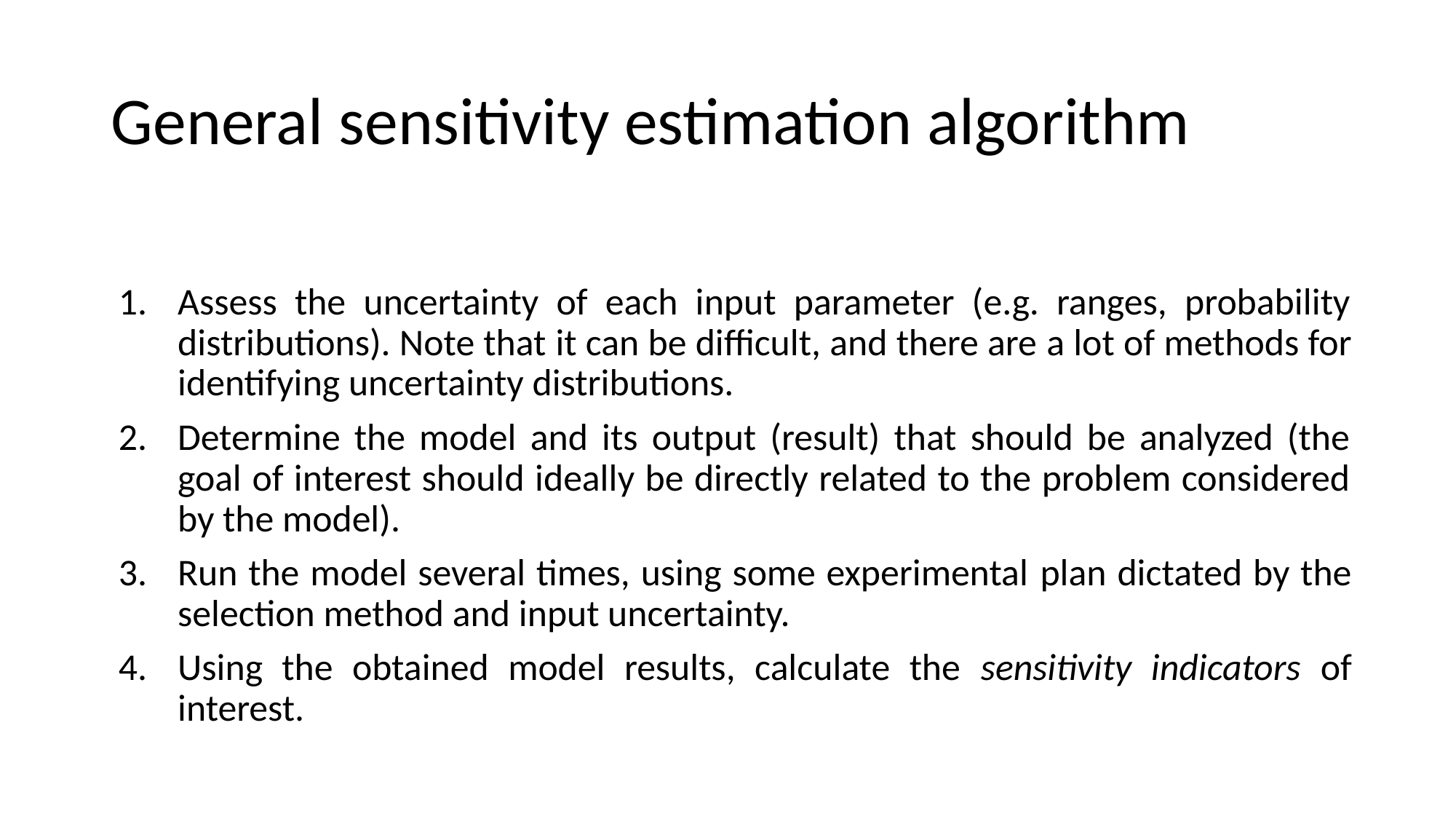

# General sensitivity estimation algorithm

Assess the uncertainty of each input parameter (e.g. ranges, probability distributions). Note that it can be difficult, and there are a lot of methods for identifying uncertainty distributions.
Determine the model and its output (result) that should be analyzed (the goal of interest should ideally be directly related to the problem considered by the model).
Run the model several times, using some experimental plan dictated by the selection method and input uncertainty.
Using the obtained model results, calculate the sensitivity indicators of interest.